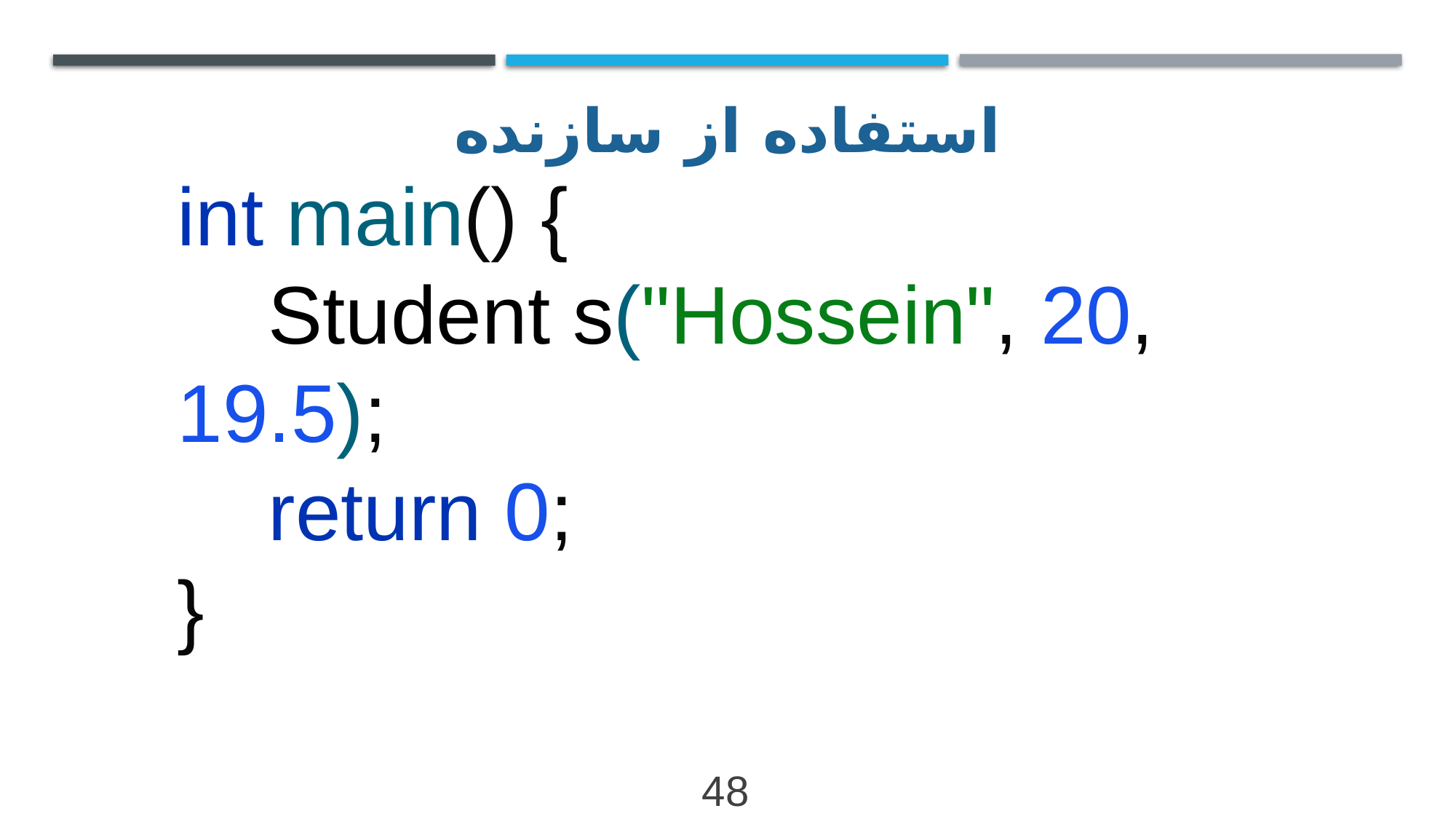

# استفاده از سازنده
int main() {
    Student s("Hossein", 20, 19.5);
    return 0;
}